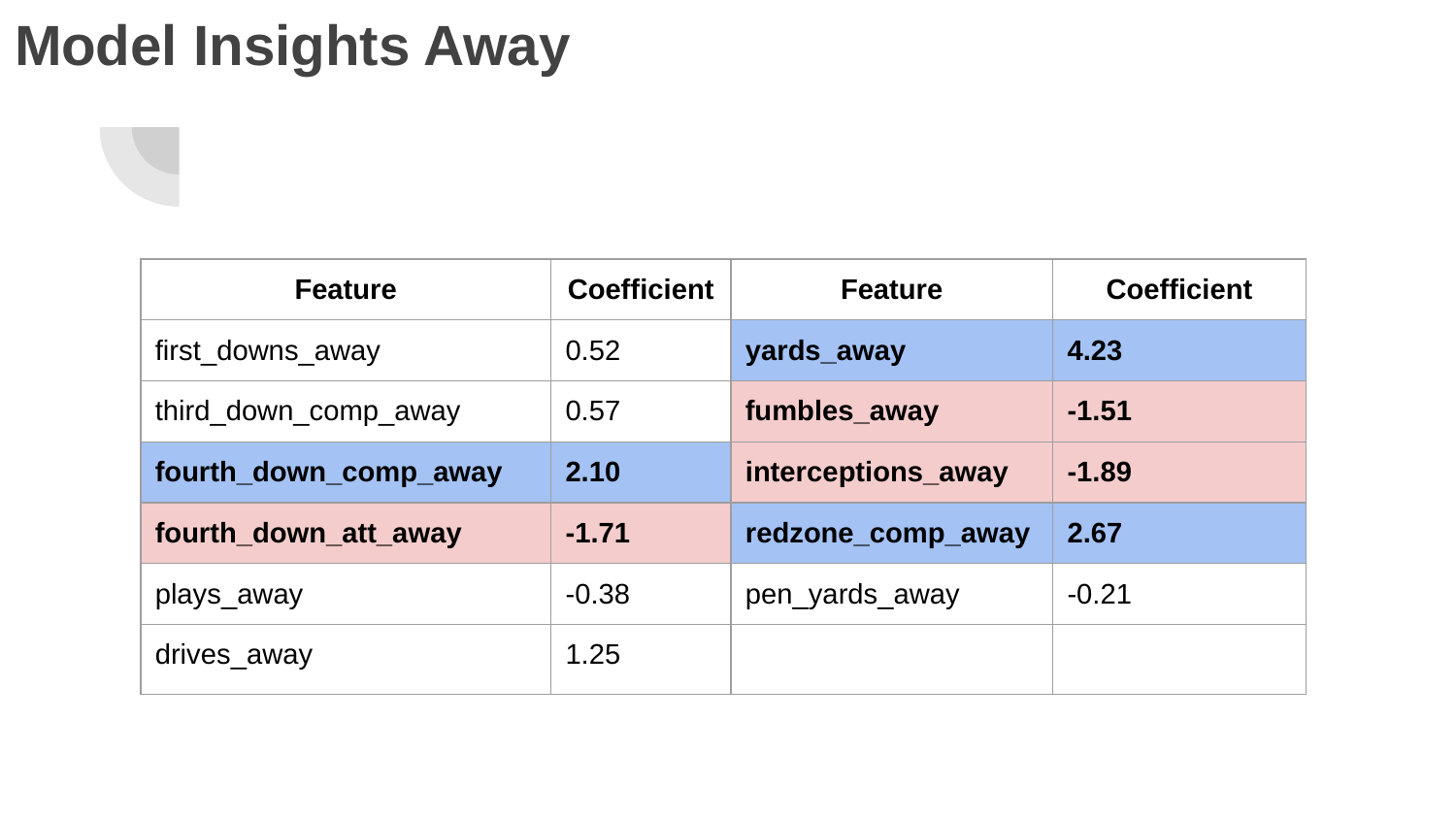

# Model Insights Away
| Feature | Coefficient | Feature | Coefficient |
| --- | --- | --- | --- |
| first\_downs\_away | 0.52 | yards\_away | 4.23 |
| third\_down\_comp\_away | 0.57 | fumbles\_away | -1.51 |
| fourth\_down\_comp\_away | 2.10 | interceptions\_away | -1.89 |
| fourth\_down\_att\_away | -1.71 | redzone\_comp\_away | 2.67 |
| plays\_away | -0.38 | pen\_yards\_away | -0.21 |
| drives\_away | 1.25 |  |  |